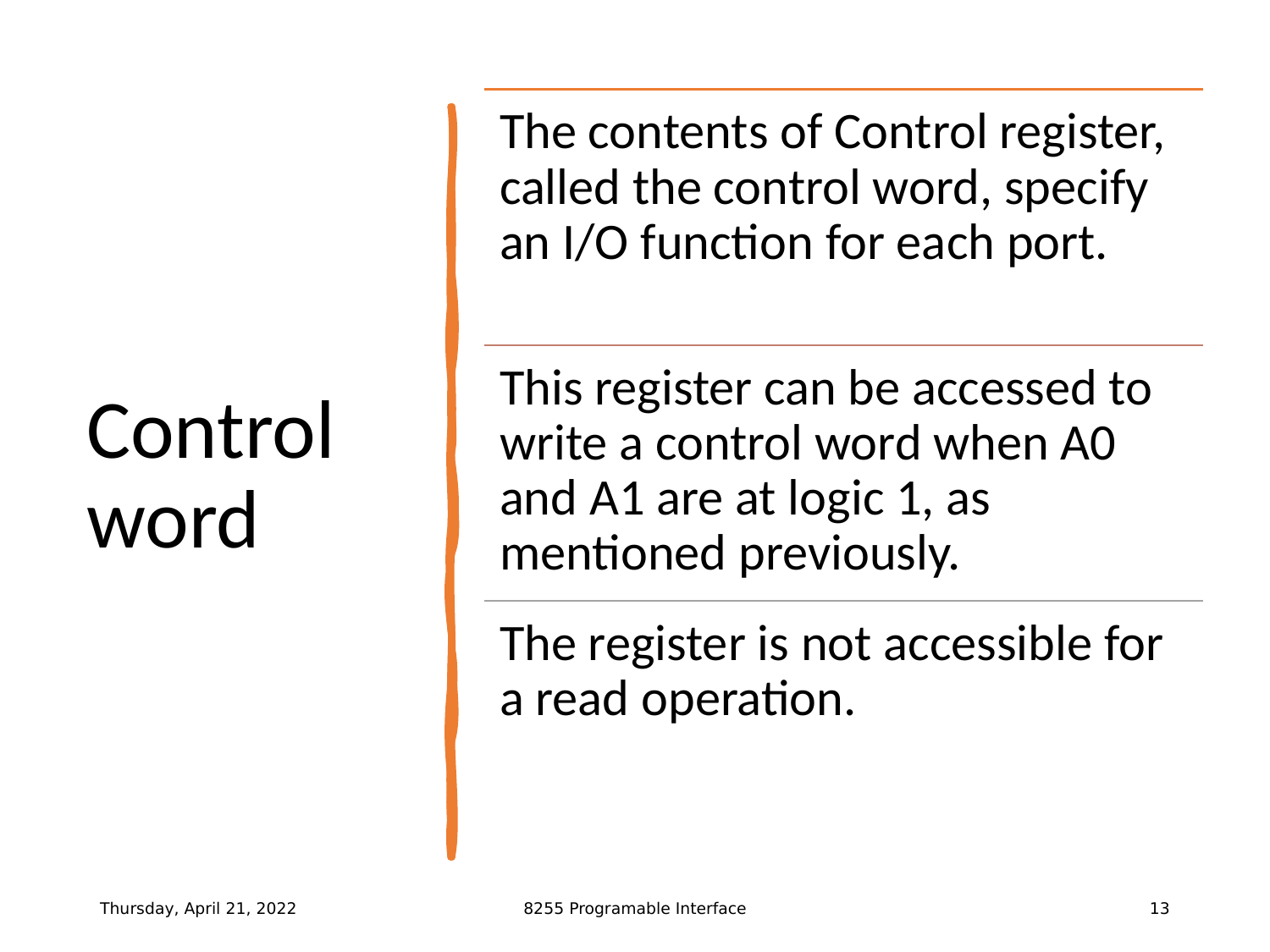

# Control word

The contents of Control register, called the control word, specify an I/O function for each port.

This register can be accessed to write a control word when A0 and A1 are at logic 1, as mentioned previously.

The register is not accessible for a read operation.

Thursday, April 21, 2022
8255 Programable Interface
13